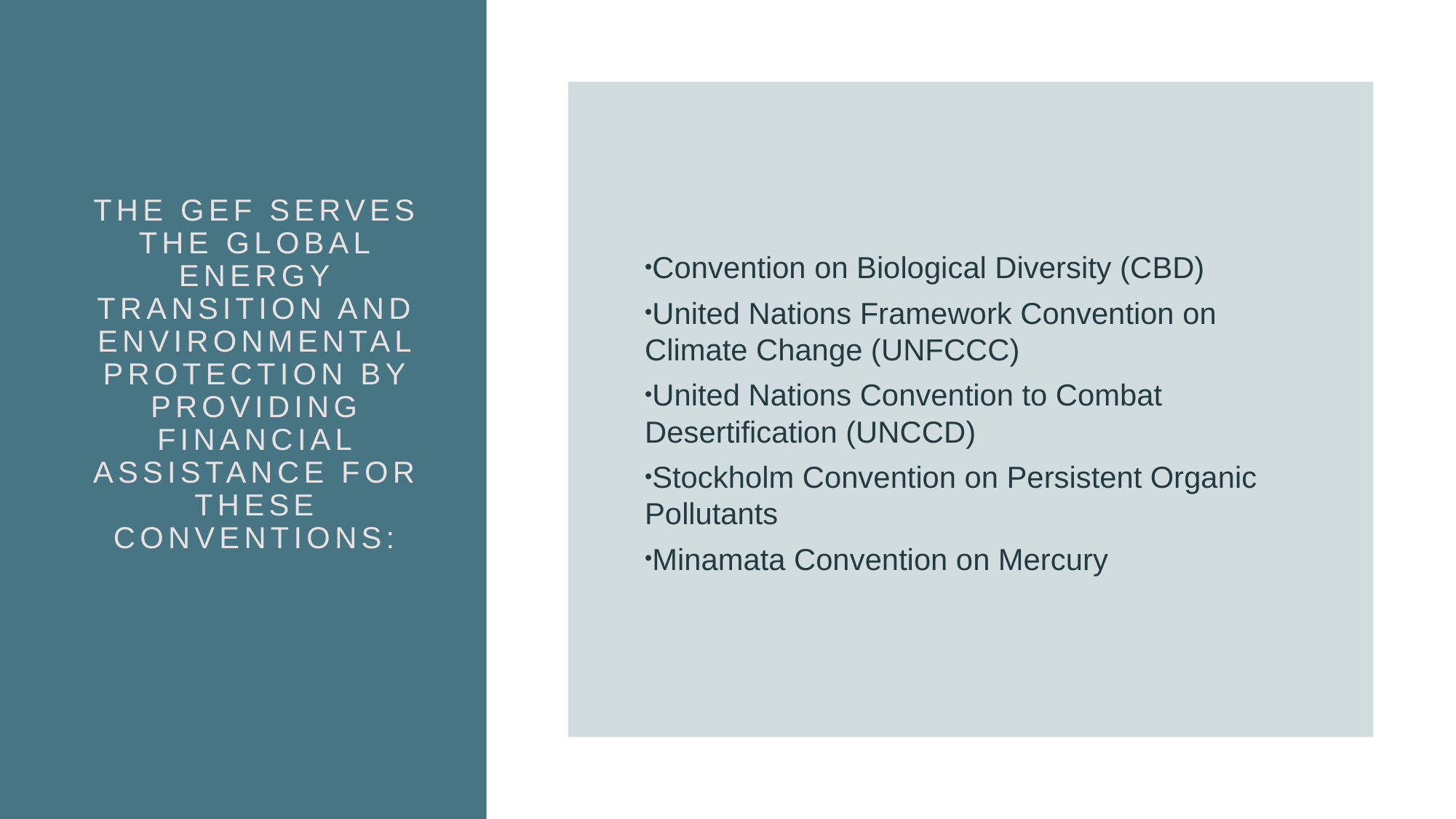

Convention on Biological Diversity (CBD)
United Nations Framework Convention on Climate Change (UNFCCC)
United Nations Convention to Combat Desertification (UNCCD)
Stockholm Convention on Persistent Organic Pollutants
Minamata Convention on Mercury
# The GEF serves the Global Energy Transition and Environmental Protection by providing financial assistance for these conventions: